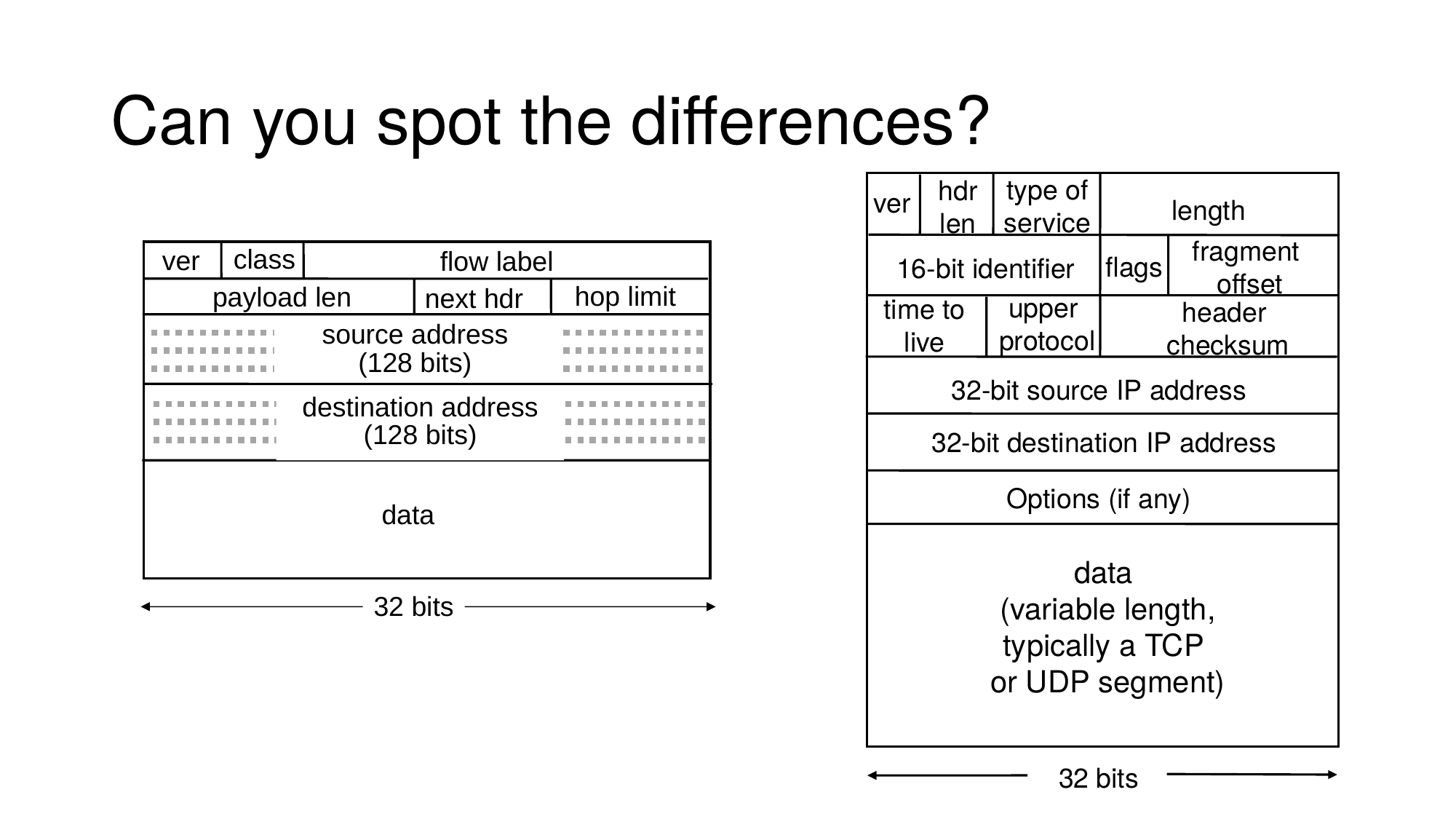

# Can you spot the differences?
type of
service
hdr
len

ver
length
fragment
 offset

class
ver
flow label

hop limit
payload len
next hdr

source address
(128 bits)

destination address
(128 bits)

data
32 bits

flags
16-bit identifier
upper
 protocol
time to
live
header
 checksum

32-bit source IP address

32-bit destination IP address

Options (if any)

data
(variable length,
typically a TCP
or UDP segment)
32 bits